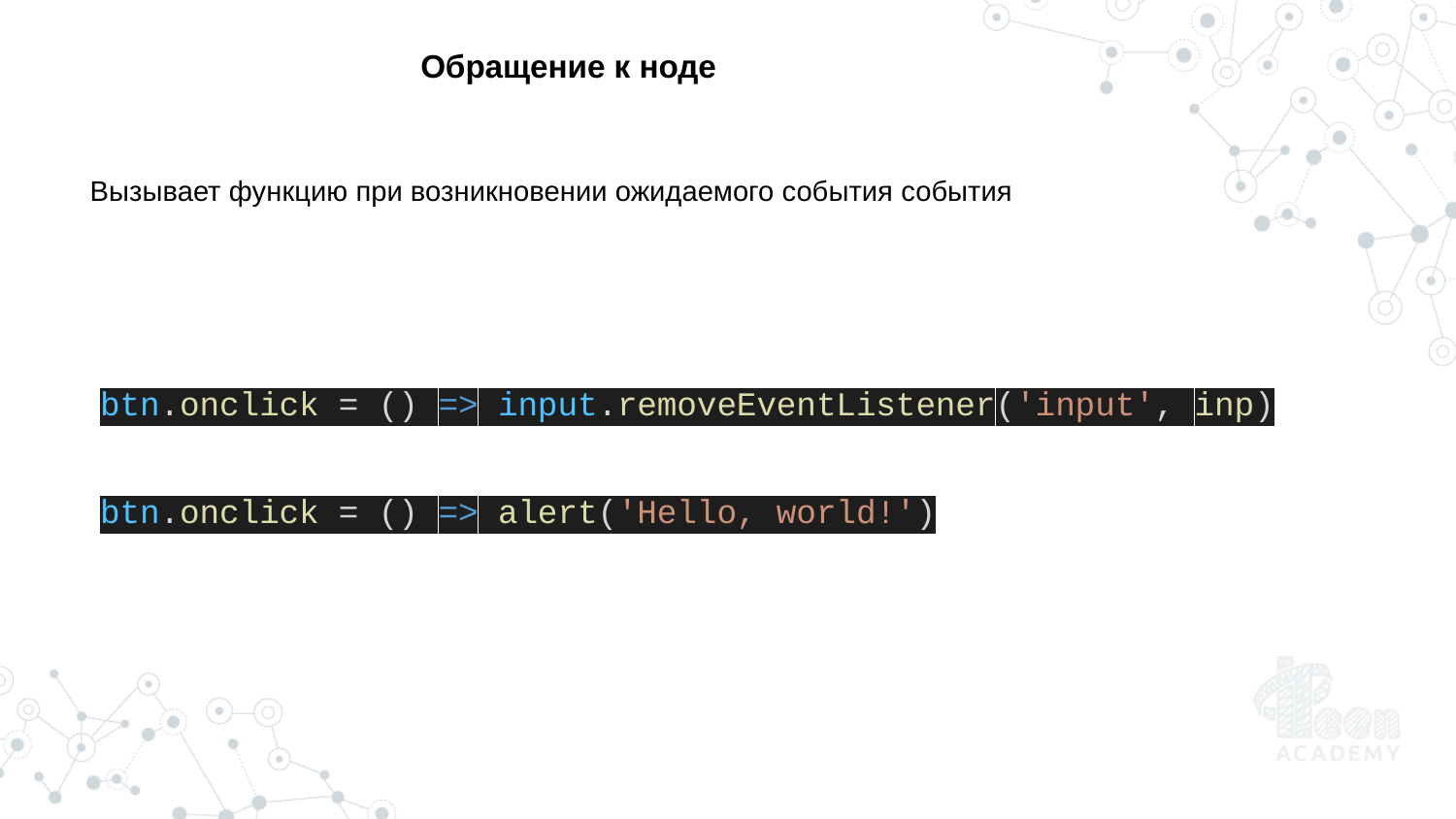

Обращение к ноде
Вызывает функцию при возникновении ожидаемого события события

btn.onclick = () => input.removeEventListener('input', inp)

btn.onclick = () => alert('Hello, world!')